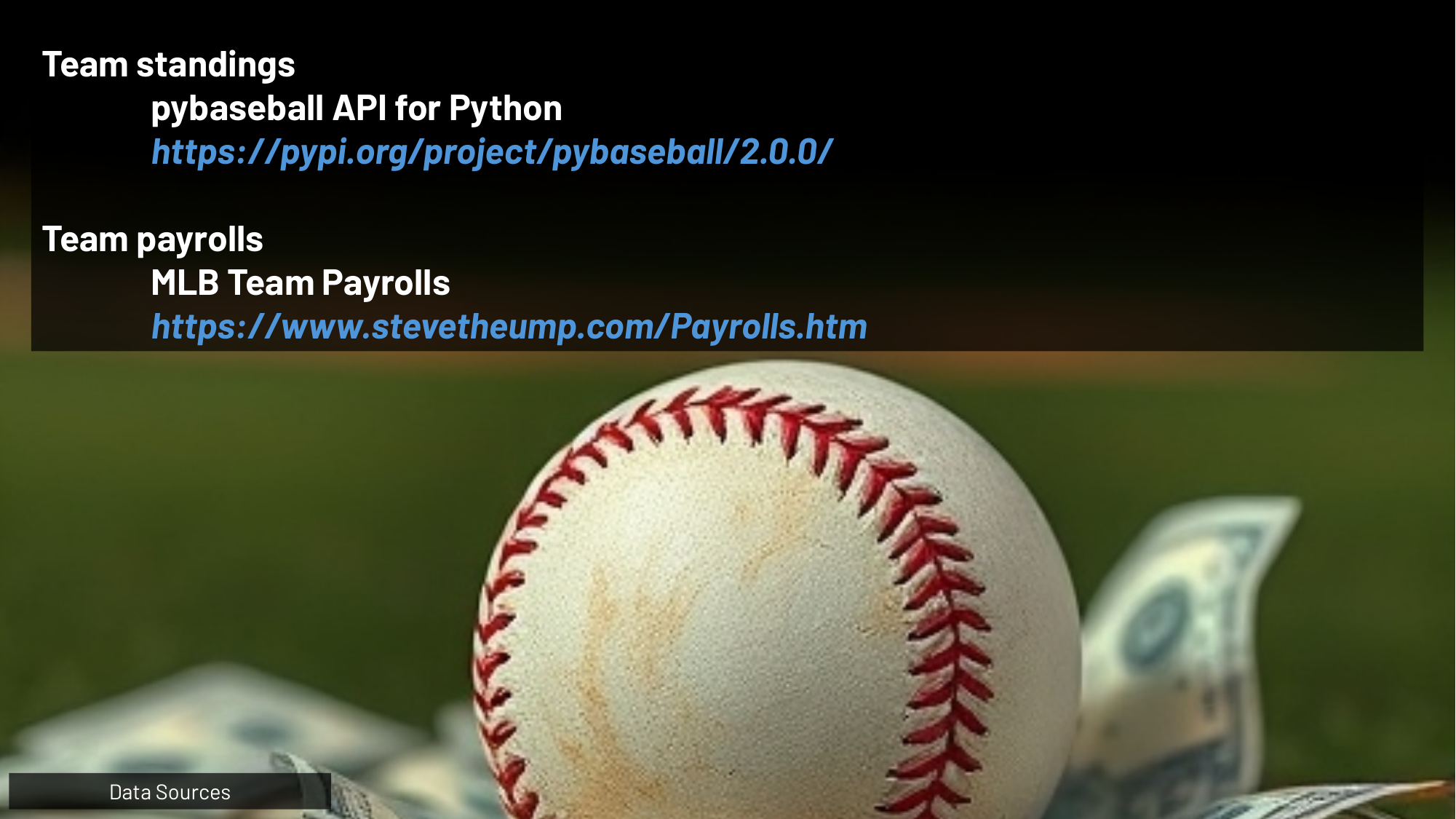

Team standings
	pybaseball API for Python
	https://pypi.org/project/pybaseball/2.0.0/

Team payrolls
	MLB Team Payrolls
	https://www.stevetheump.com/Payrolls.htm
Data Sources